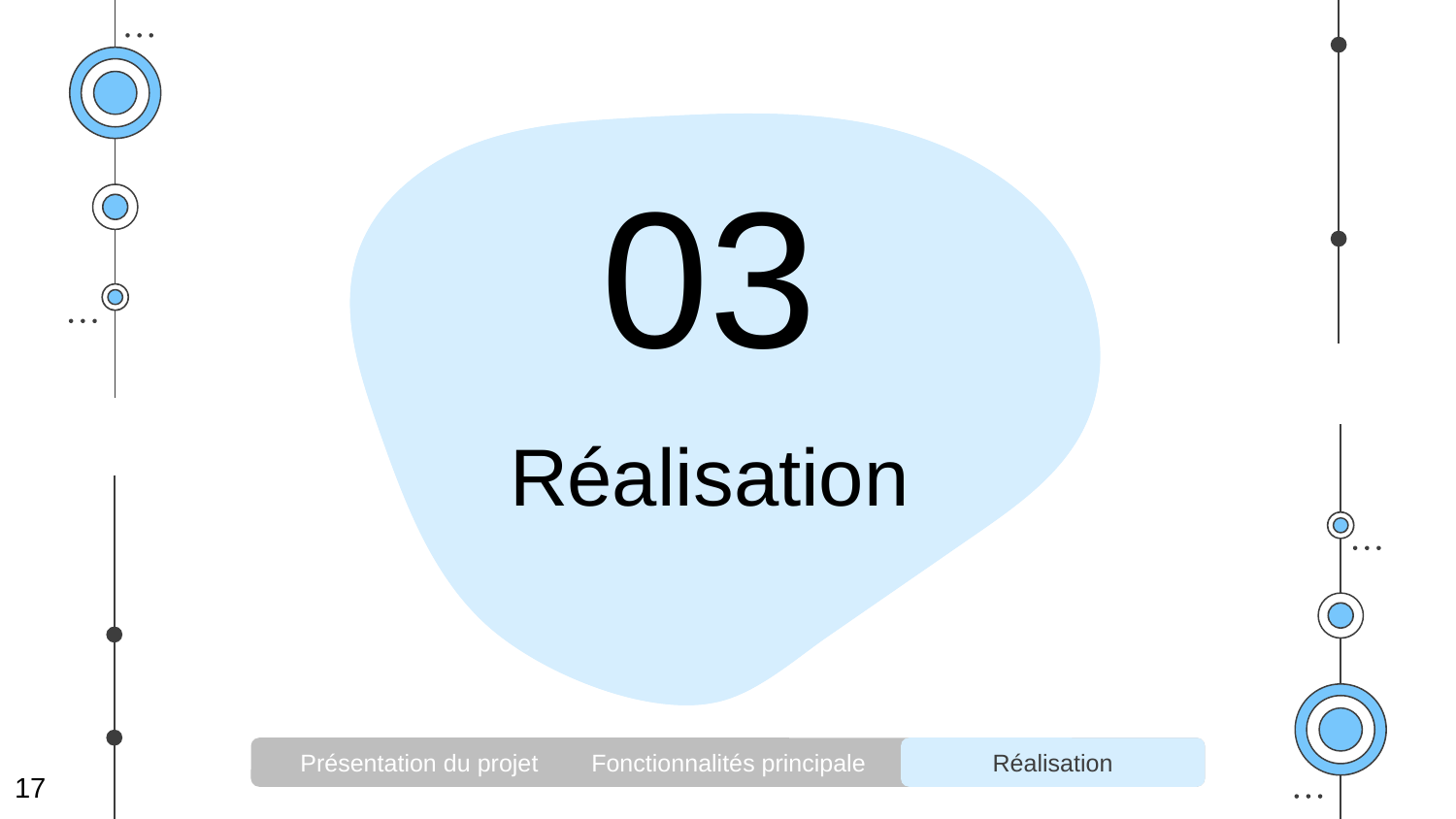

03
# Réalisation
Présentation du projet 	Fonctionnalités principale  		 Réalisation
Réalisation
17